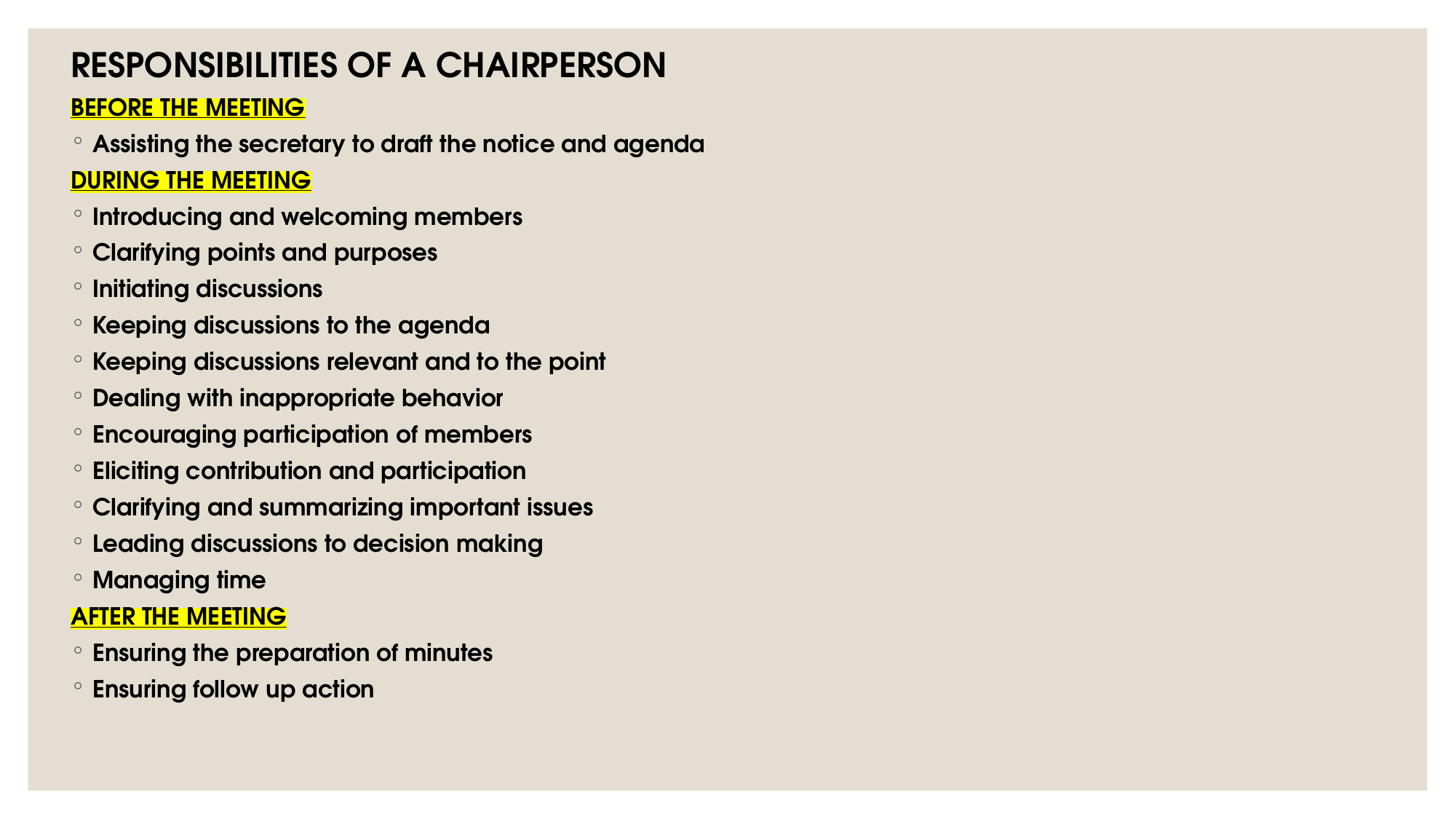

RESPONSIBILITIES OF A CHAIRPERSON
BEFORE THE MEETING
Assisting the secretary to draft the notice and agenda
DURING THE MEETING
Introducing and welcoming members
Clarifying points and purposes
Initiating discussions
Keeping discussions to the agenda
Keeping discussions relevant and to the point
Dealing with inappropriate behavior
Encouraging participation of members
Eliciting contribution and participation
Clarifying and summarizing important issues
Leading discussions to decision making
Managing time
AFTER THE MEETING
Ensuring the preparation of minutes
Ensuring follow up action